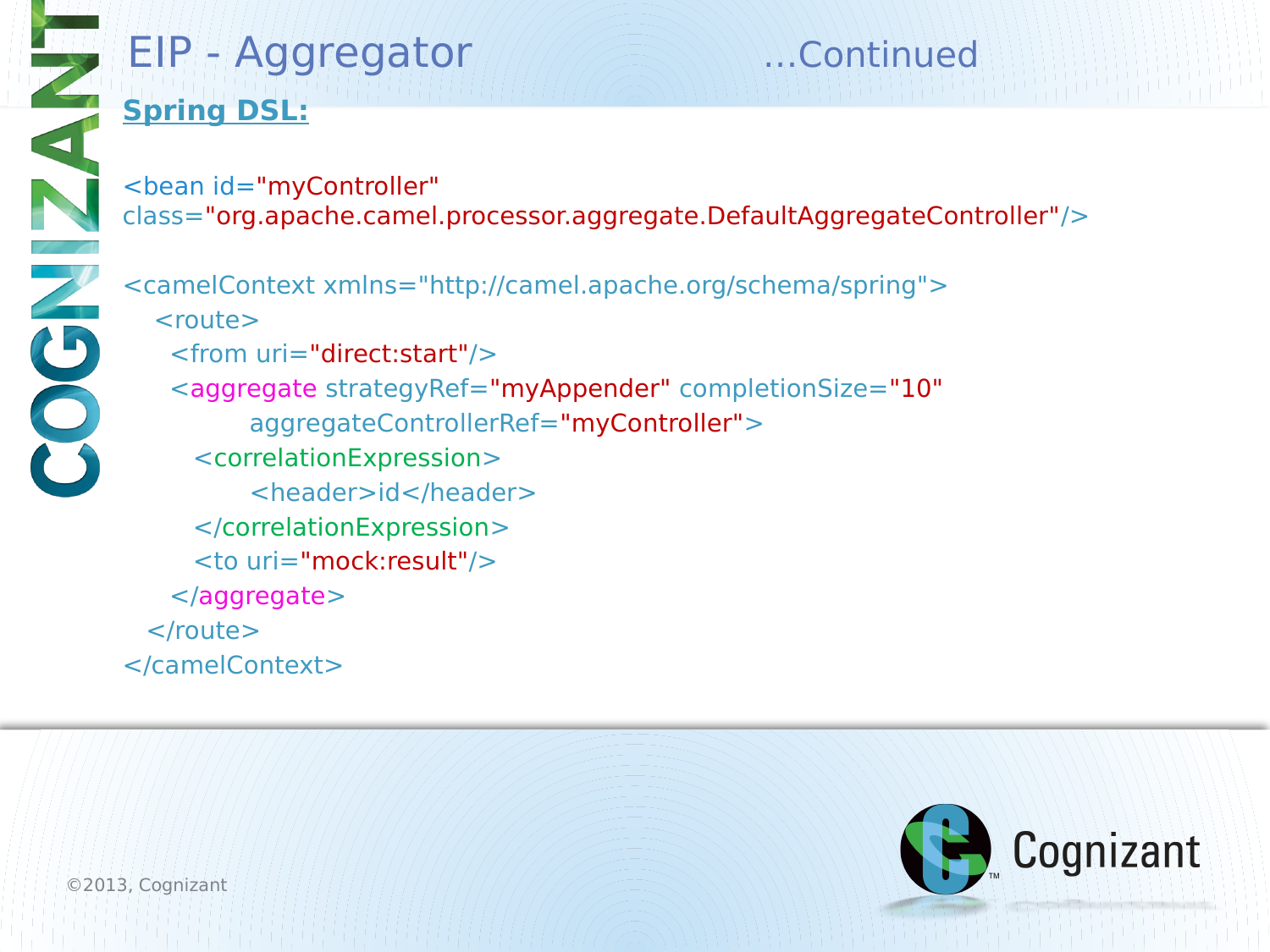

EIP - Aggregator			…Continued
Spring DSL:

<bean id="myController" class="org.apache.camel.processor.aggregate.DefaultAggregateController"/>

<camelContext xmlns="http://camel.apache.org/schema/spring">
    <route>
      <from uri="direct:start"/>
      <aggregate strategyRef="myAppender" completionSize="10"
	aggregateControllerRef="myController">
         <correlationExpression>
	<header>id</header>
         </correlationExpression>
         <to uri="mock:result"/>
      </aggregate>
   </route>
</camelContext>